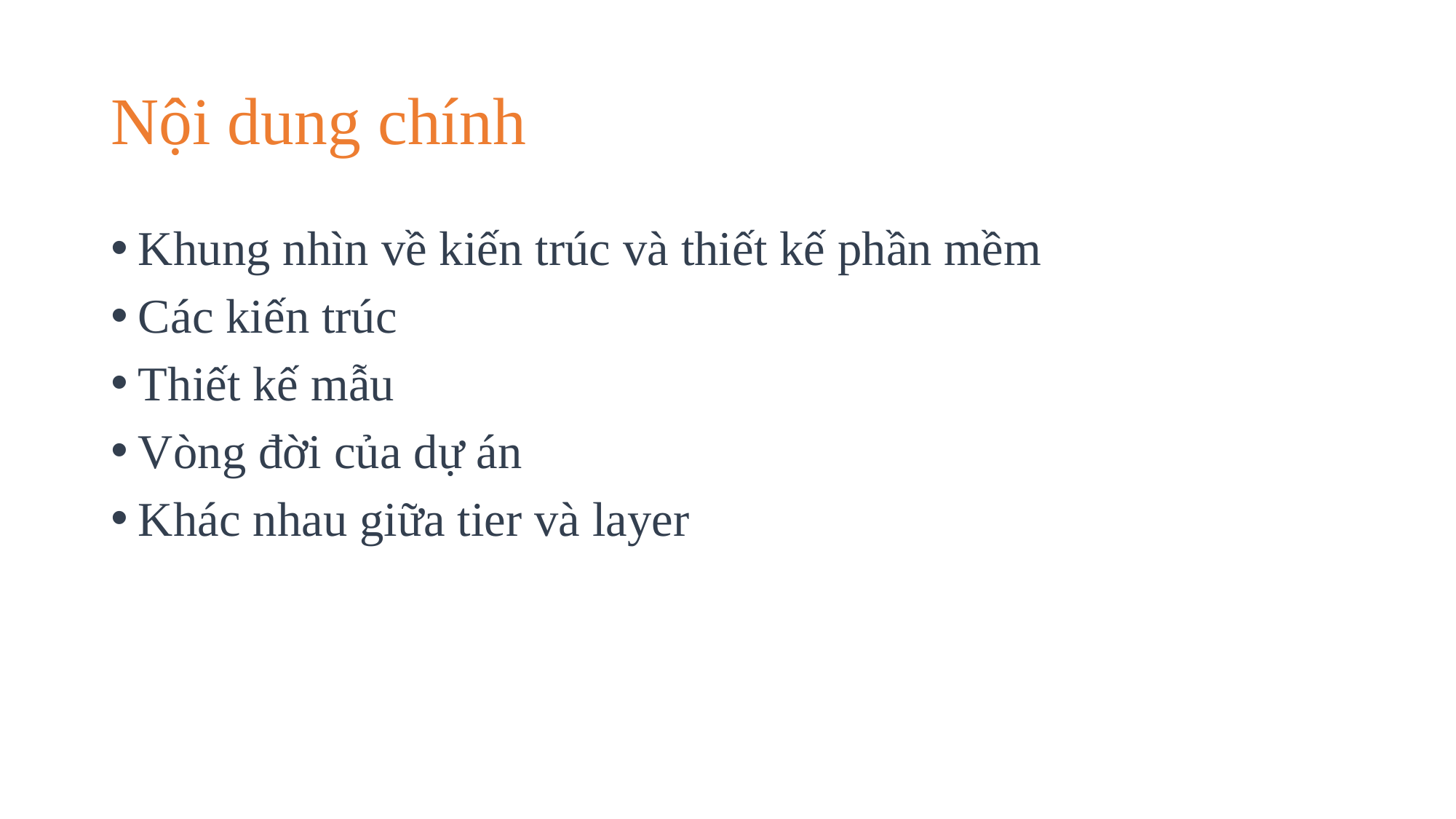

# Nội dung chính
Khung nhìn về kiến trúc và thiết kế phần mềm
Các kiến trúc
Thiết kế mẫu
Vòng đời của dự án
Khác nhau giữa tier và layer